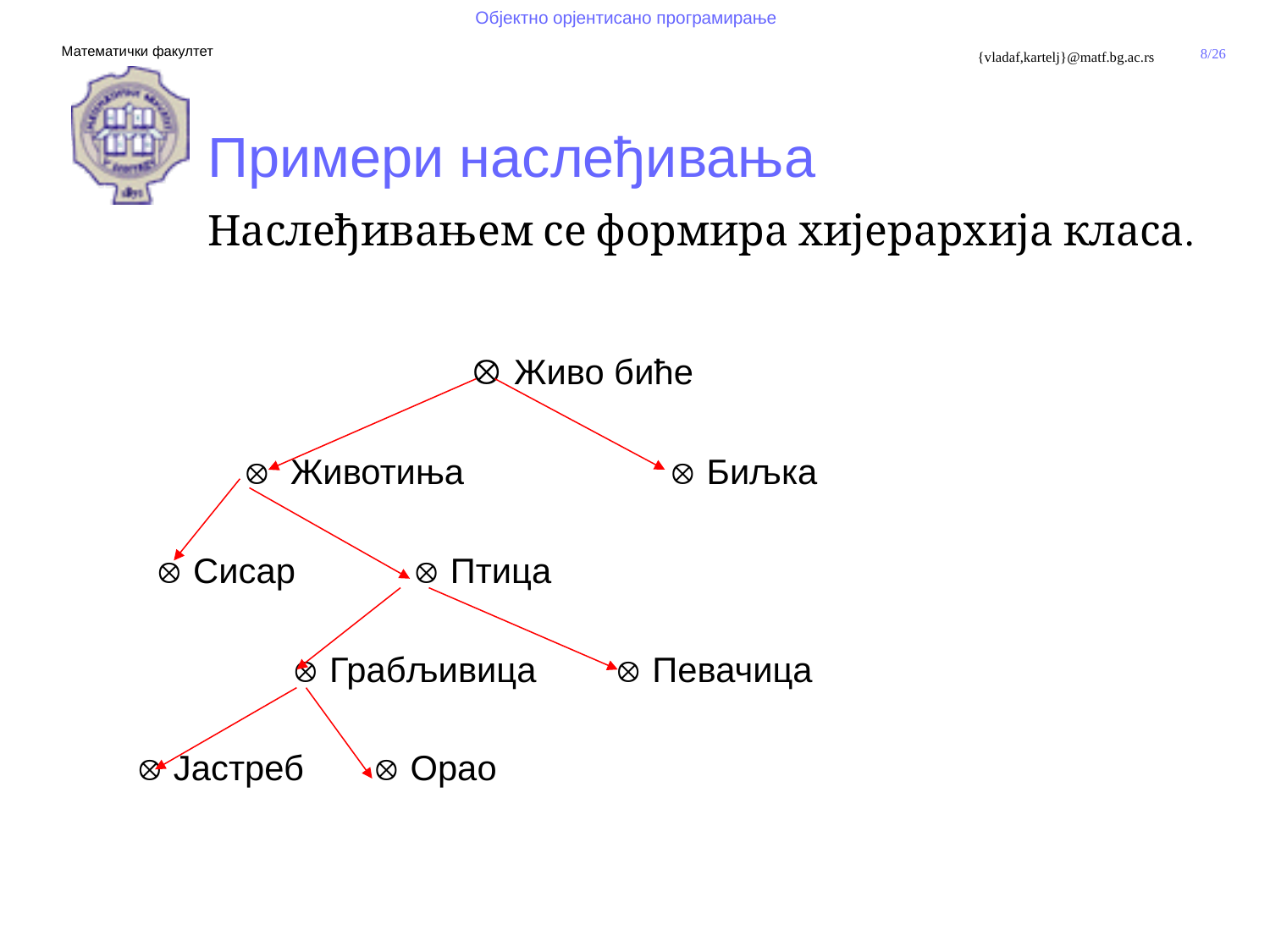

# Примери наслеђивања Наслеђивањем се формира хијерархија класа.
                                      ⊗ Живо биће

                  ⊗  Животиња                     ⊗ Биљка

         ⊗ Сисар            ⊗ Птица

                       ⊗ Грабљивица        ⊗ Певачица

       ⊗ Јастреб       ⊗ Орао